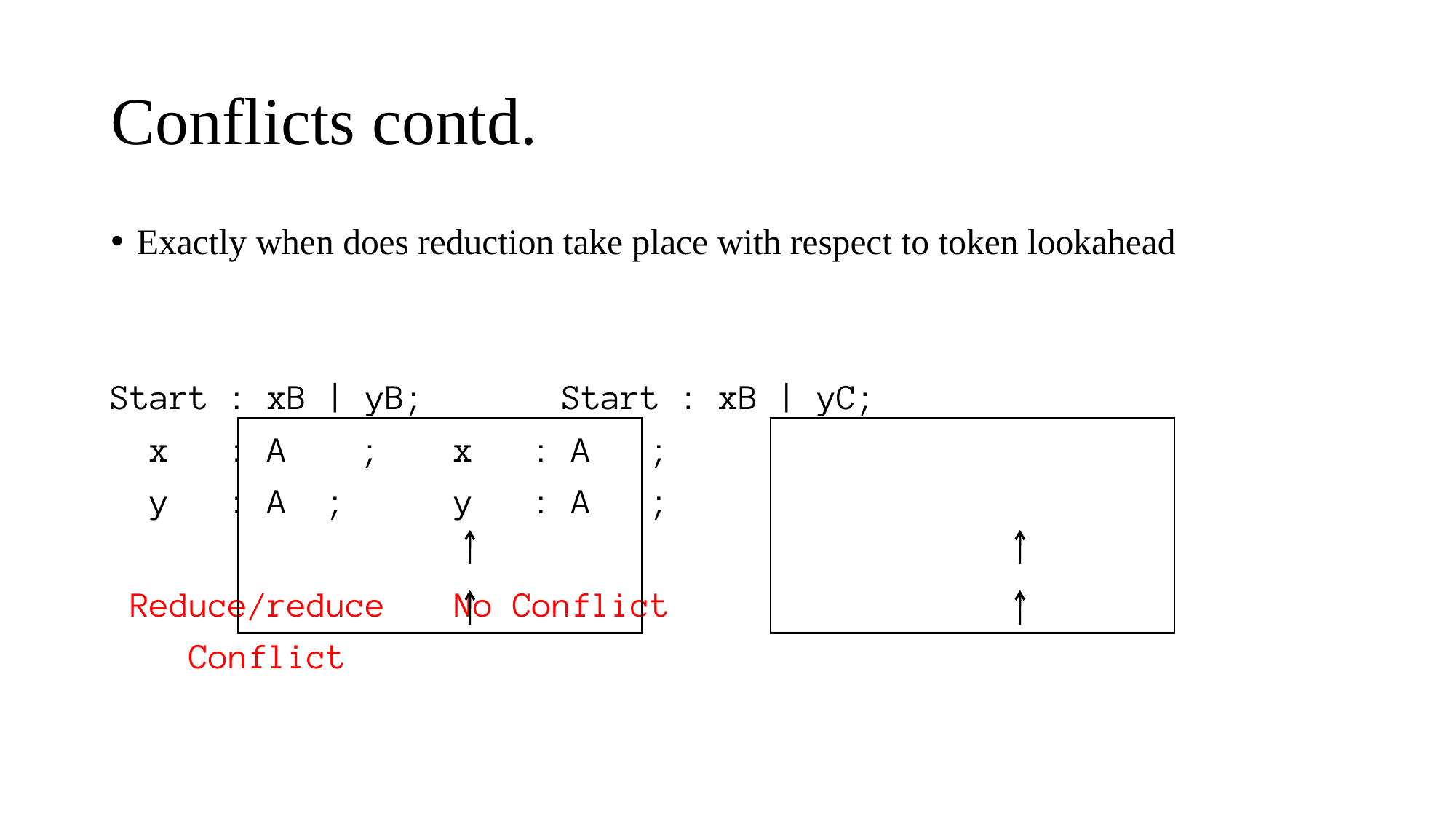

# Conflicts contd.
Exactly when does reduction take place with respect to token lookahead

Start : xB | yB;       Start : xB | yC;
  x   : A	  ;			  x   : A   ;
  y   : A  ;			  y   : A   ;

 Reduce/reduce			  No Conflict
    Conflict